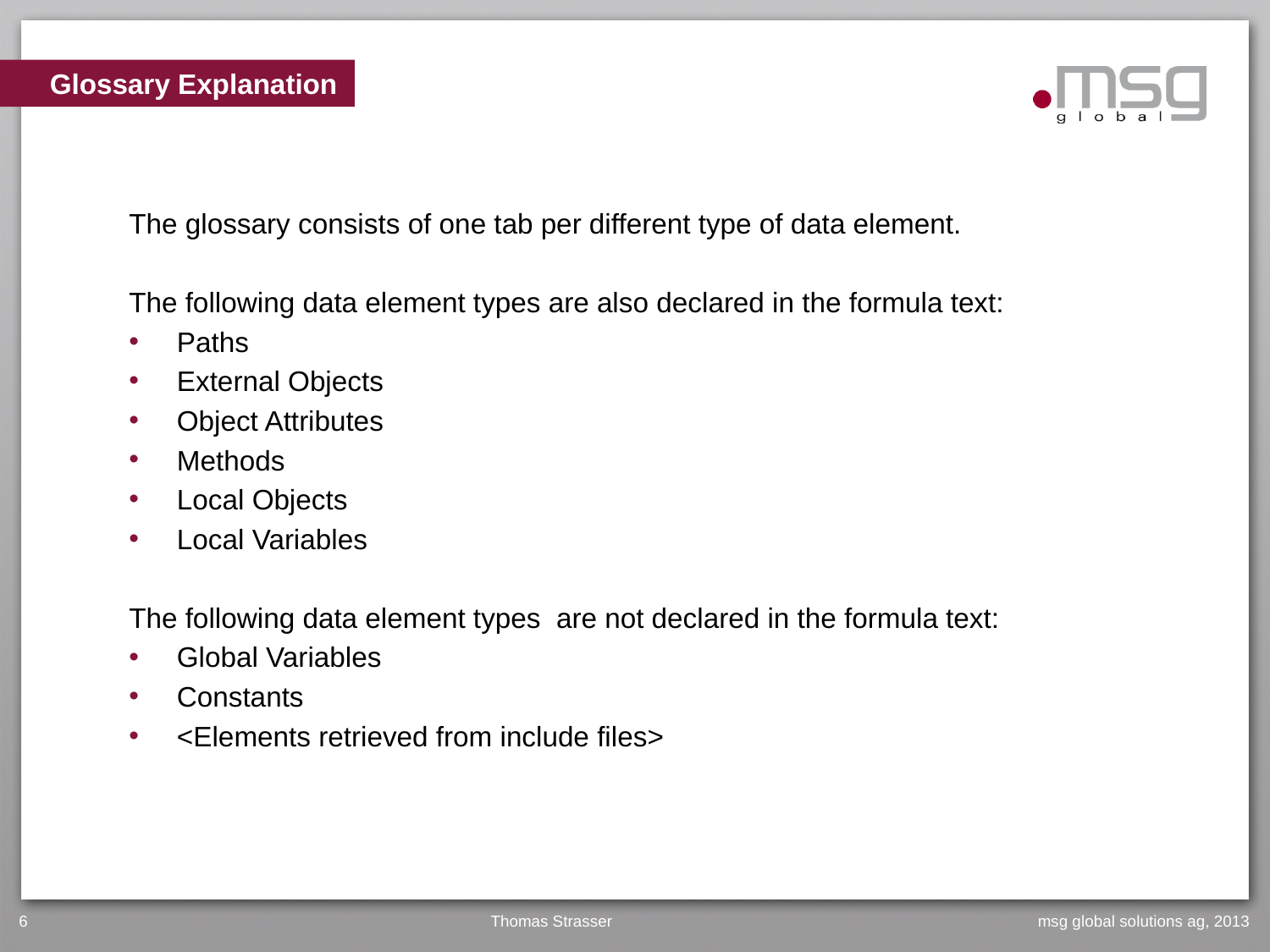

# Glossary Explanation
The glossary consists of one tab per different type of data element.

The following data element types are also declared in the formula text:
Paths
External Objects
Object Attributes
Methods
Local Objects
Local Variables

The following data element types  are not declared in the formula text:
Global Variables
Constants
<Elements retrieved from include files>